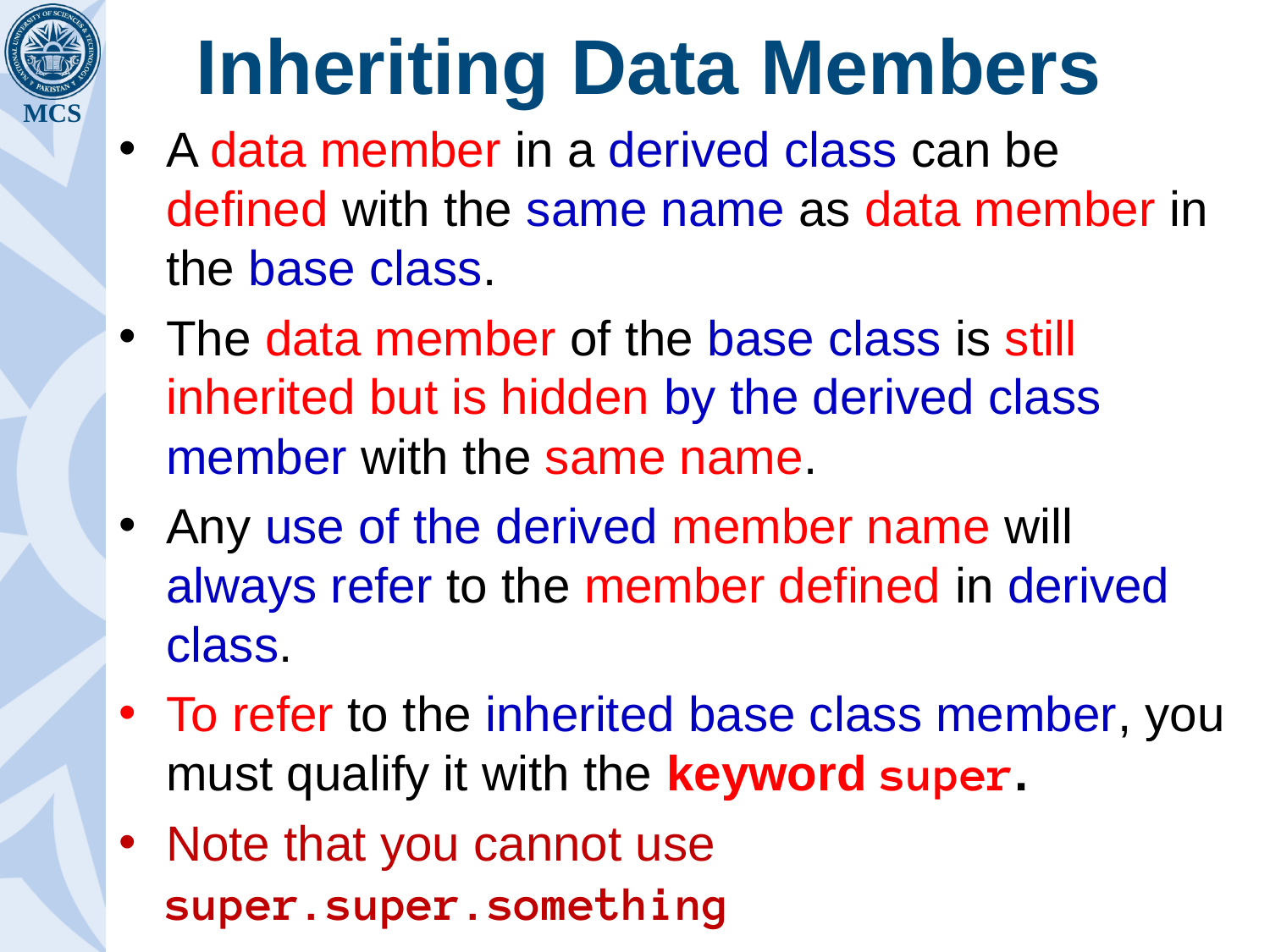

# Inheriting Data Members
A data member in a derived class can be defined with the same name as data member in the base class.
The data member of the base class is still inherited but is hidden by the derived class member with the same name.
Any use of the derived member name will always refer to the member defined in derived class.
To refer to the inherited base class member, you must qualify it with the keyword super.
Note that you cannot use super.super.something